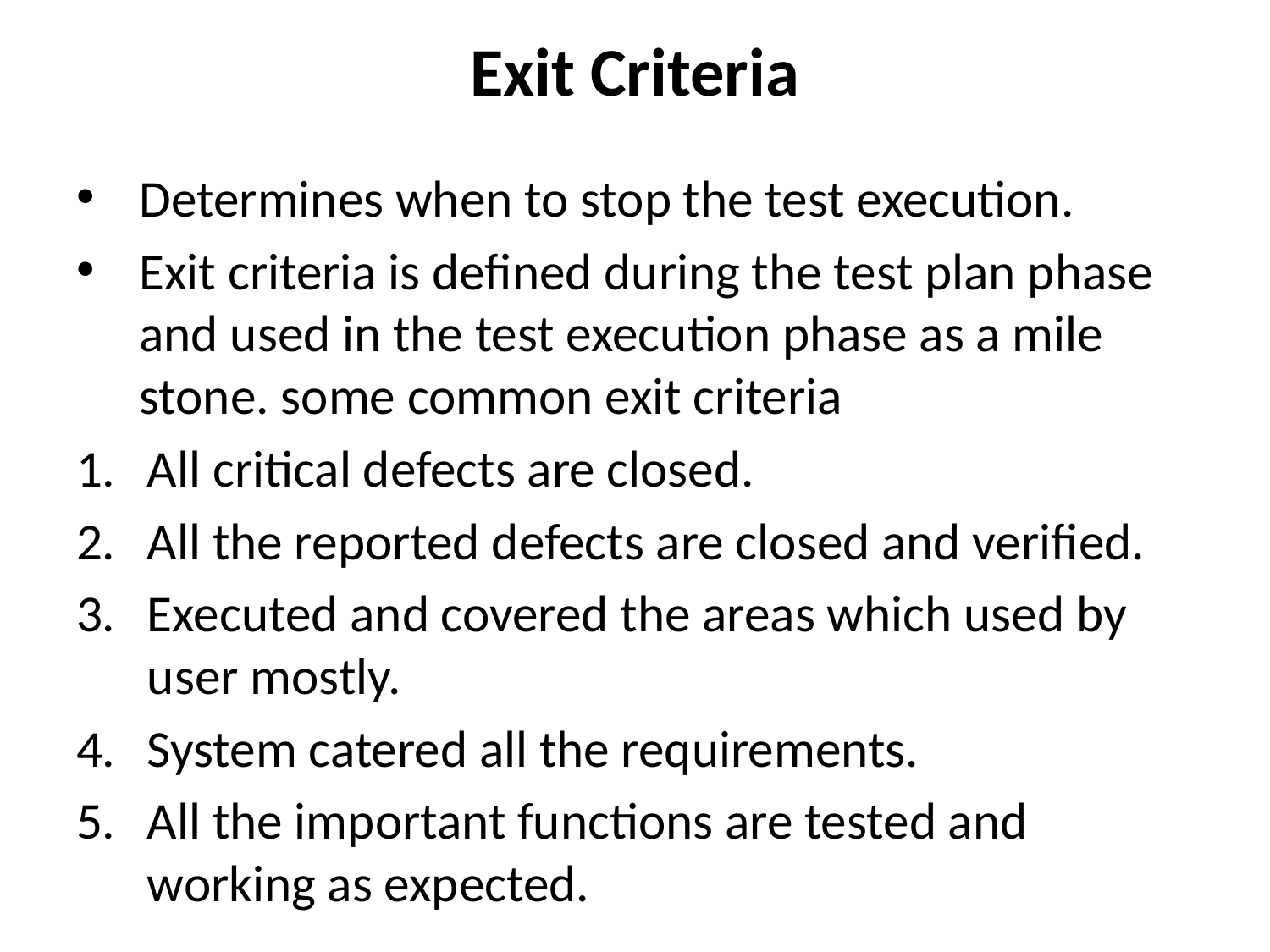

# Exit Criteria
Determines when to stop the test execution.
Exit criteria is defined during the test plan phase and used in the test execution phase as a mile stone. some common exit criteria
All critical defects are closed.
All the reported defects are closed and verified.
Executed and covered the areas which used by user mostly.
System catered all the requirements.
All the important functions are tested and working as expected.